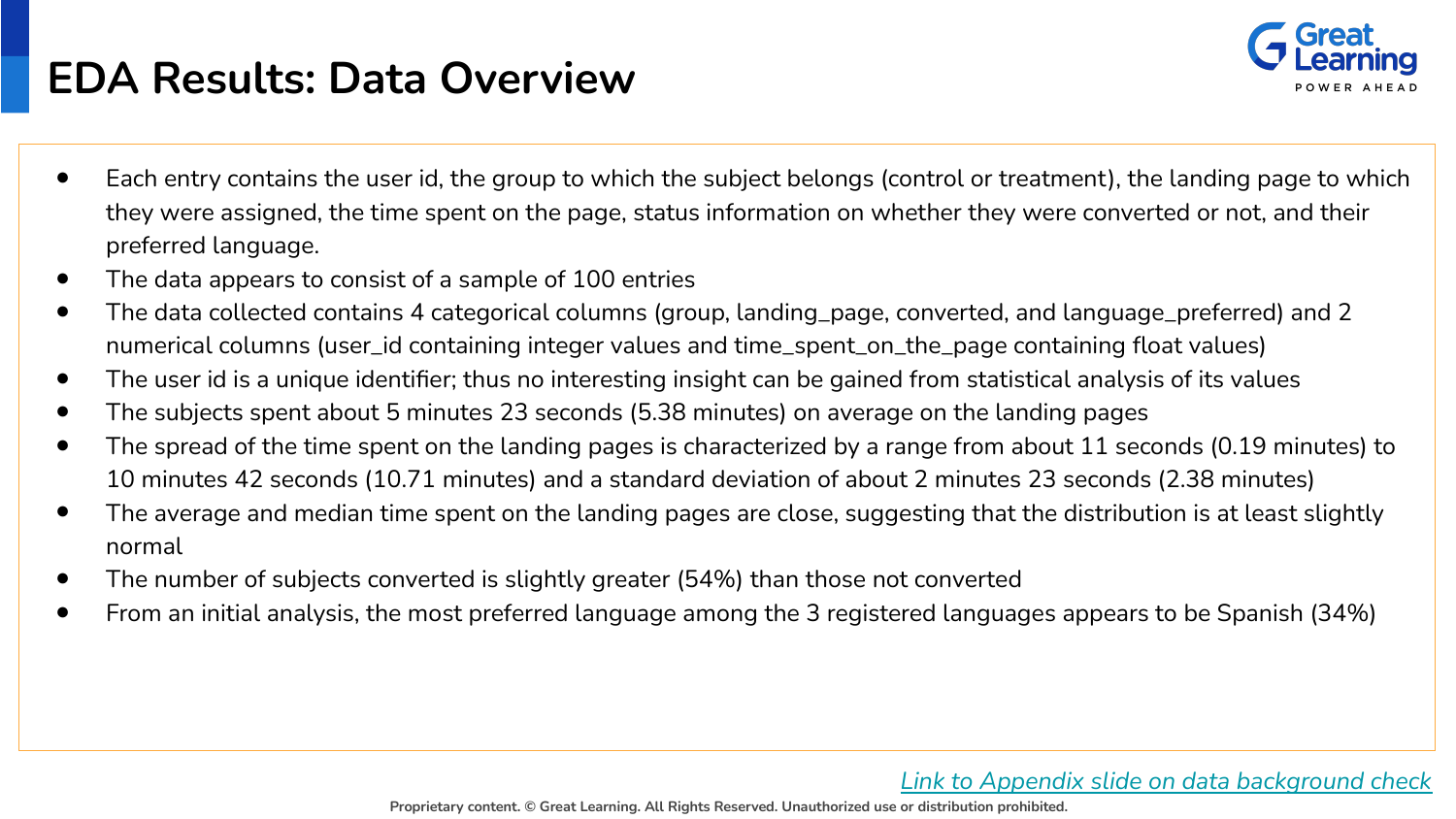

# EDA Results: Data Overview
Each entry contains the user id, the group to which the subject belongs (control or treatment), the landing page to which they were assigned, the time spent on the page, status information on whether they were converted or not, and their preferred language.
The data appears to consist of a sample of 100 entries
The data collected contains 4 categorical columns (group, landing_page, converted, and language_preferred) and 2 numerical columns (user_id containing integer values and time_spent_on_the_page containing float values)
The user id is a unique identifier; thus no interesting insight can be gained from statistical analysis of its values
The subjects spent about 5 minutes 23 seconds (5.38 minutes) on average on the landing pages
The spread of the time spent on the landing pages is characterized by a range from about 11 seconds (0.19 minutes) to 10 minutes 42 seconds (10.71 minutes) and a standard deviation of about 2 minutes 23 seconds (2.38 minutes)
The average and median time spent on the landing pages are close, suggesting that the distribution is at least slightly normal
The number of subjects converted is slightly greater (54%) than those not converted
From an initial analysis, the most preferred language among the 3 registered languages appears to be Spanish (34%)
Link to Appendix slide on data background check